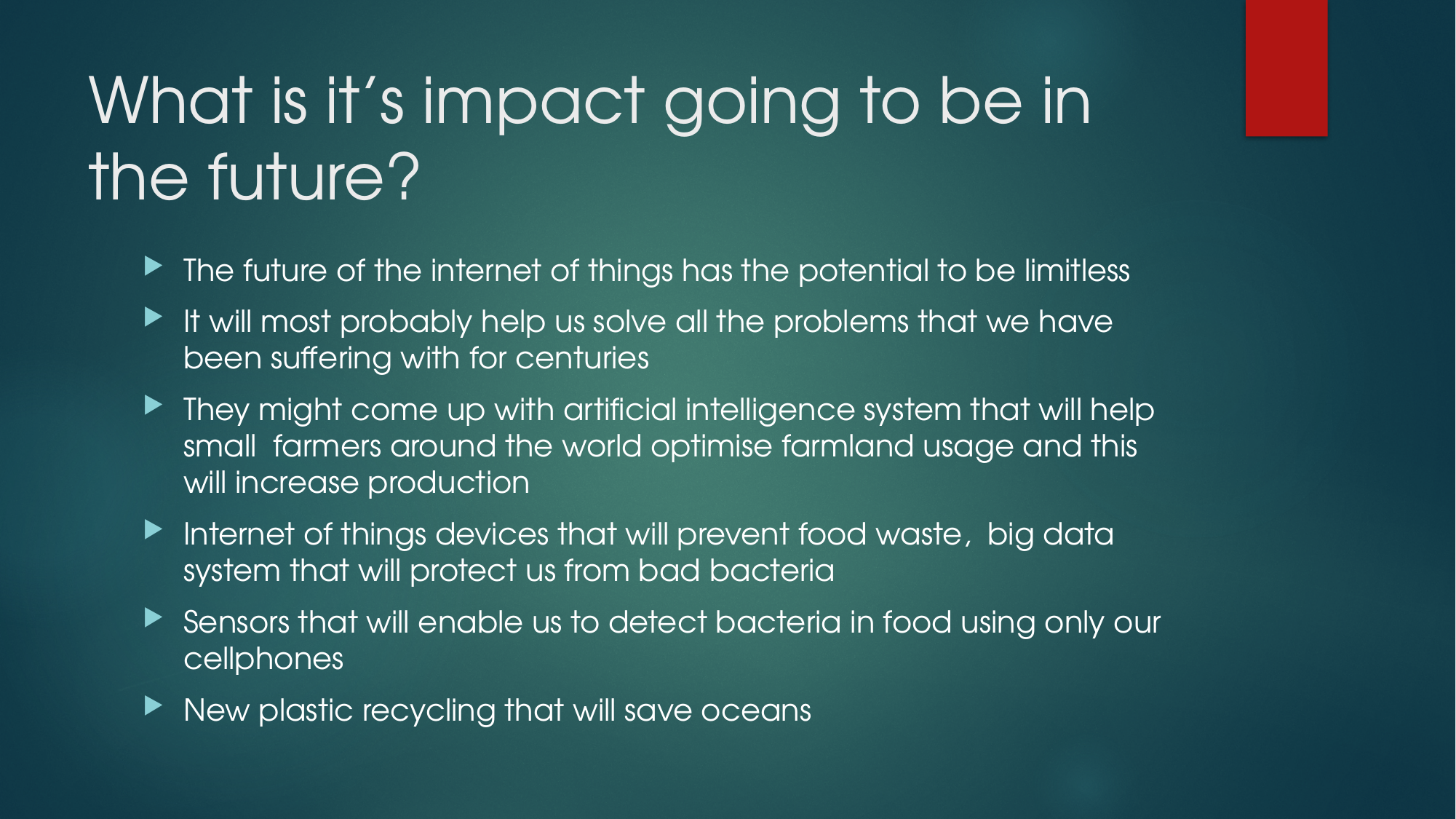

# What is it’s impact going to be in the future?
The future of the internet of things has the potential to be limitless
It will most probably help us solve all the problems that we have been suffering with for centuries
They might come up with artificial intelligence system that will help small  farmers around the world optimise farmland usage and this will increase production
Internet of things devices that will prevent food waste,  big data system that will protect us from bad bacteria
Sensors that will enable us to detect bacteria in food using only our cellphones
New plastic recycling that will save oceans